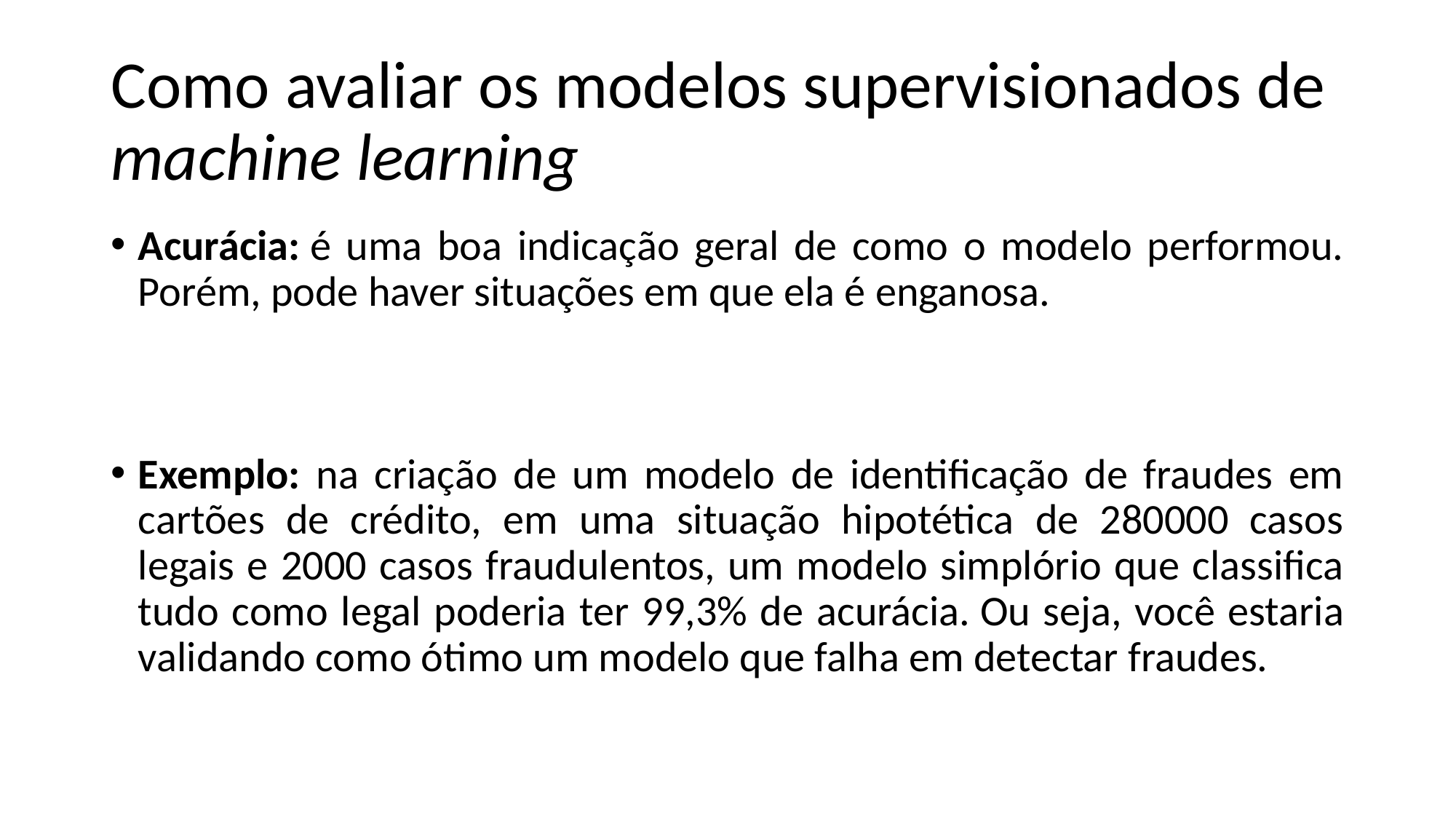

# Como avaliar os modelos supervisionados de machine learning
Acurácia: é uma boa indicação geral de como o modelo performou. Porém, pode haver situações em que ela é enganosa.

Exemplo: na criação de um modelo de identificação de fraudes em cartões de crédito, em uma situação hipotética de 280000 casos legais e 2000 casos fraudulentos, um modelo simplório que classifica tudo como legal poderia ter 99,3% de acurácia. Ou seja, você estaria validando como ótimo um modelo que falha em detectar fraudes.